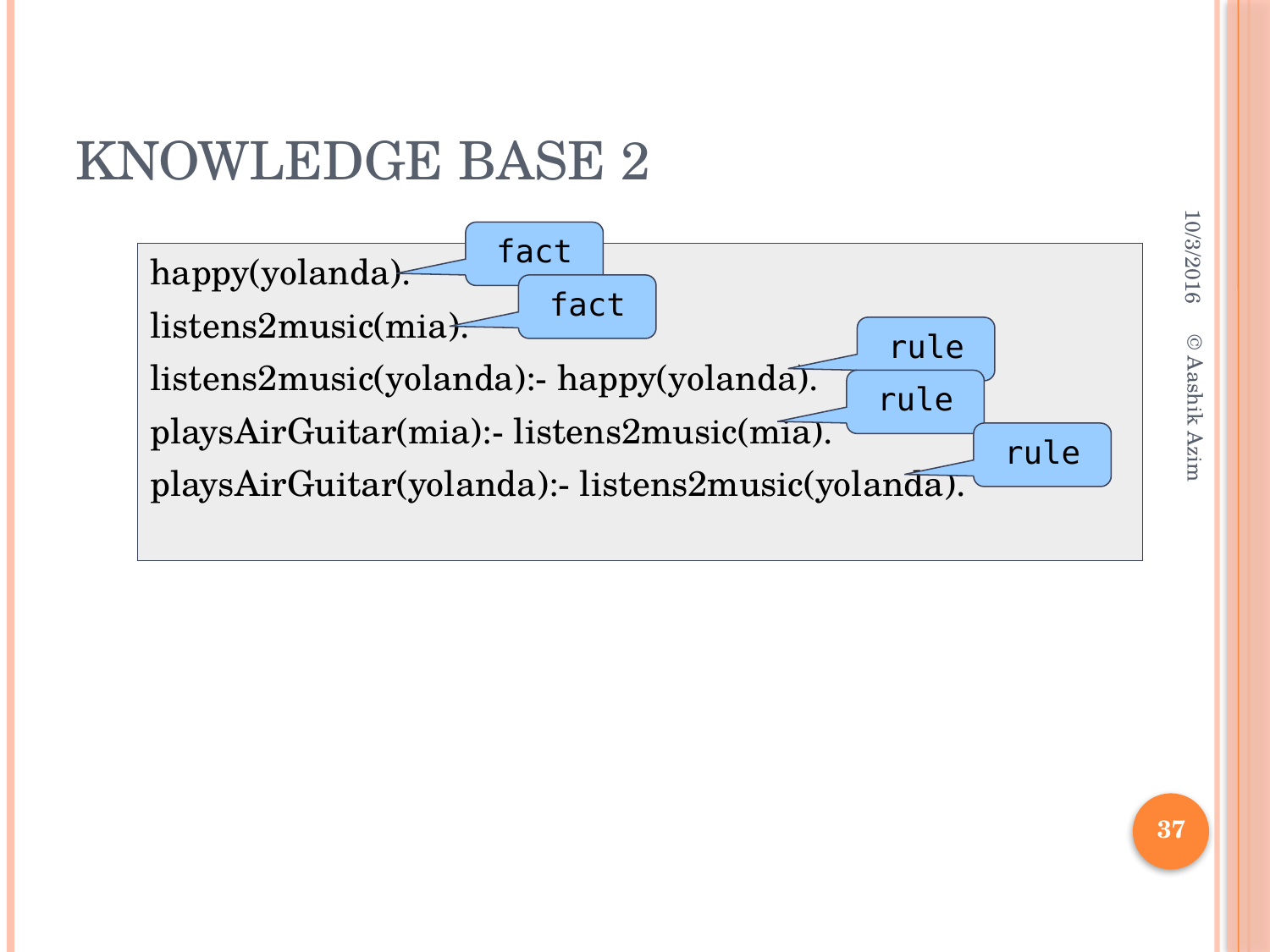

# Knowledge Base 2
10/3/2016
fact
happy(yolanda).
listens2music(mia).
listens2music(yolanda):- happy(yolanda).
playsAirGuitar(mia):- listens2music(mia).
playsAirGuitar(yolanda):- listens2music(yolanda).

fact
rule
rule
rule
© Aashik Azim
37